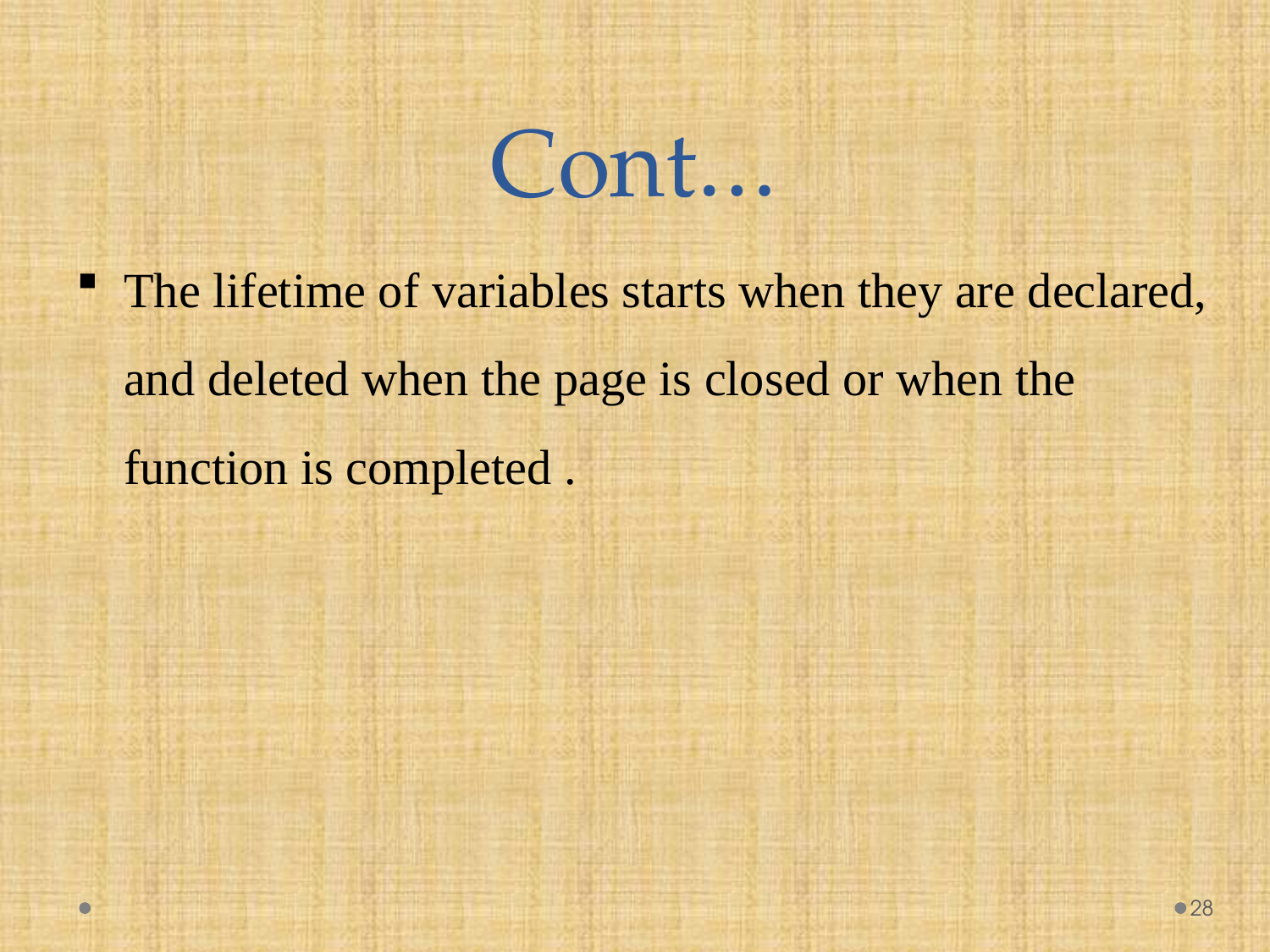

# Cont…
The lifetime of variables starts when they are declared, and deleted when the page is closed or when the function is completed .

28